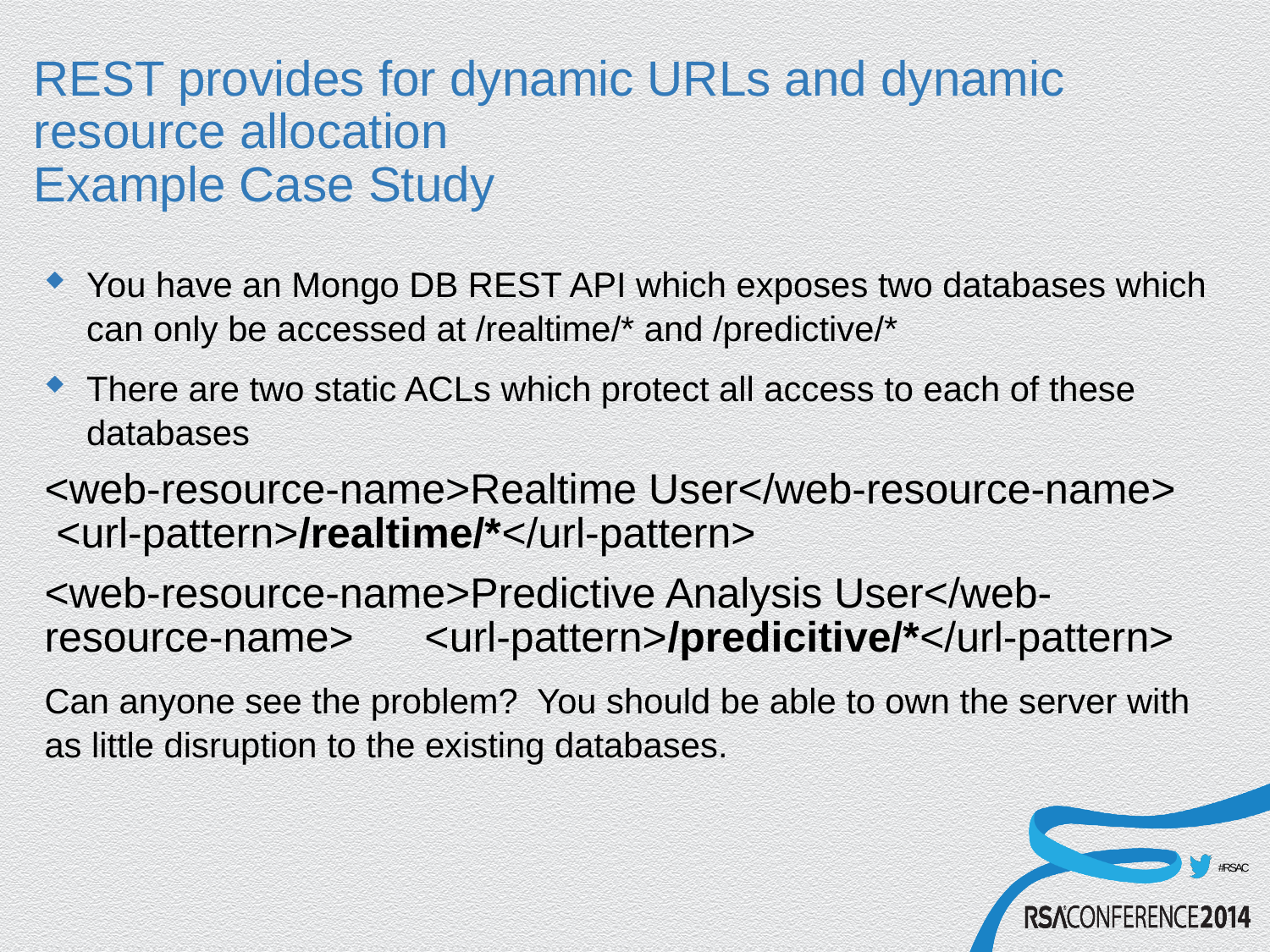

# REST provides for dynamic URLs and dynamic resource allocation Example Case Study
You have an Mongo DB REST API which exposes two databases which can only be accessed at /realtime/* and /predictive/*
There are two static ACLs which protect all access to each of these databases
<web-resource-name>Realtime User</web-resource-name>      <url-pattern>/realtime/*</url-pattern>
<web-resource-name>Predictive Analysis User</web-resource-name>      <url-pattern>/predicitive/*</url-pattern>
Can anyone see the problem?  You should be able to own the server with as little disruption to the existing databases.